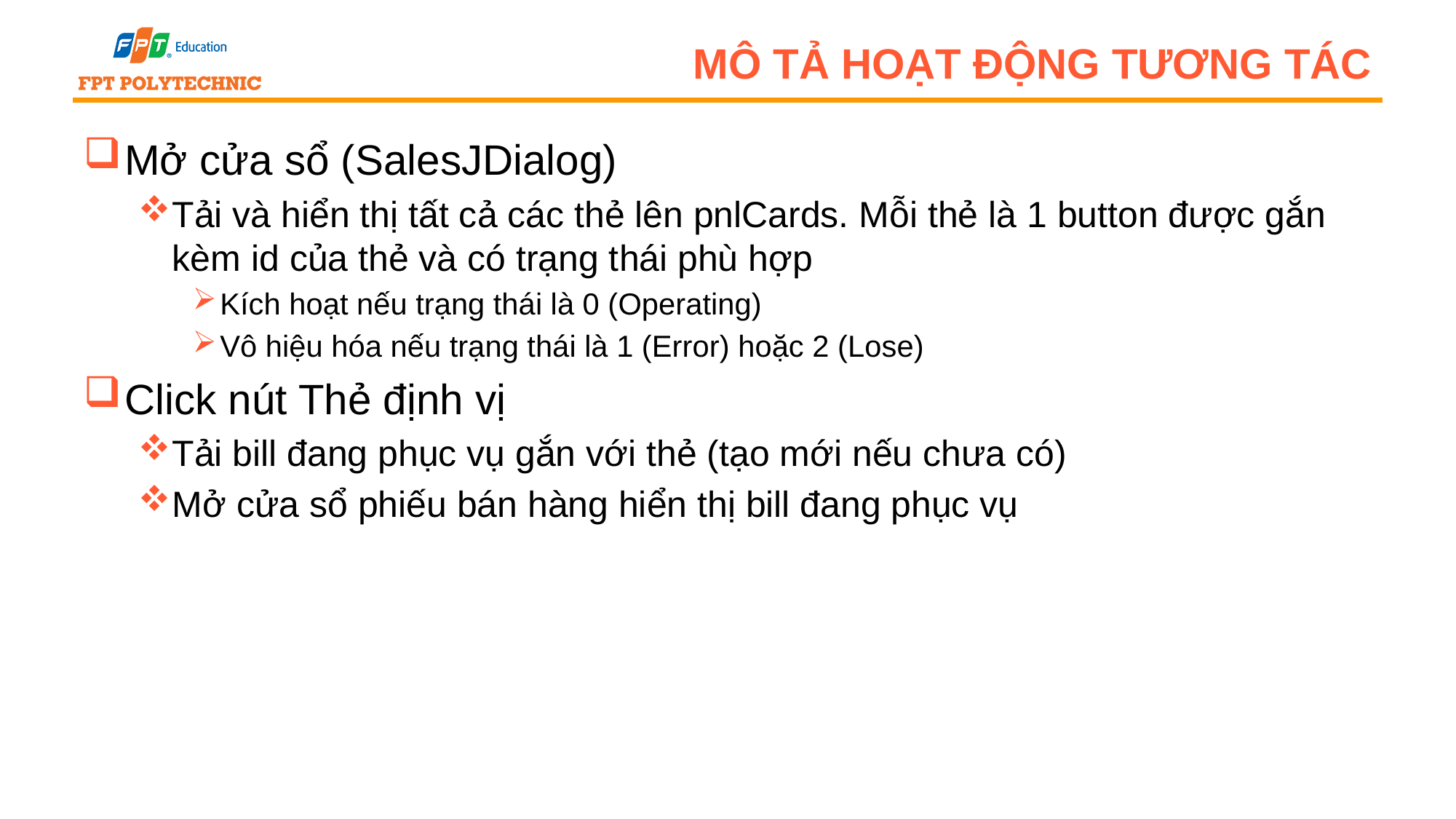

# Mô tả hoạt động tương tác
Mở cửa sổ (SalesJDialog)
Tải và hiển thị tất cả các thẻ lên pnlCards. Mỗi thẻ là 1 button được gắn kèm id của thẻ và có trạng thái phù hợp
Kích hoạt nếu trạng thái là 0 (Operating)
Vô hiệu hóa nếu trạng thái là 1 (Error) hoặc 2 (Lose)
Click nút Thẻ định vị
Tải bill đang phục vụ gắn với thẻ (tạo mới nếu chưa có)
Mở cửa sổ phiếu bán hàng hiển thị bill đang phục vụ